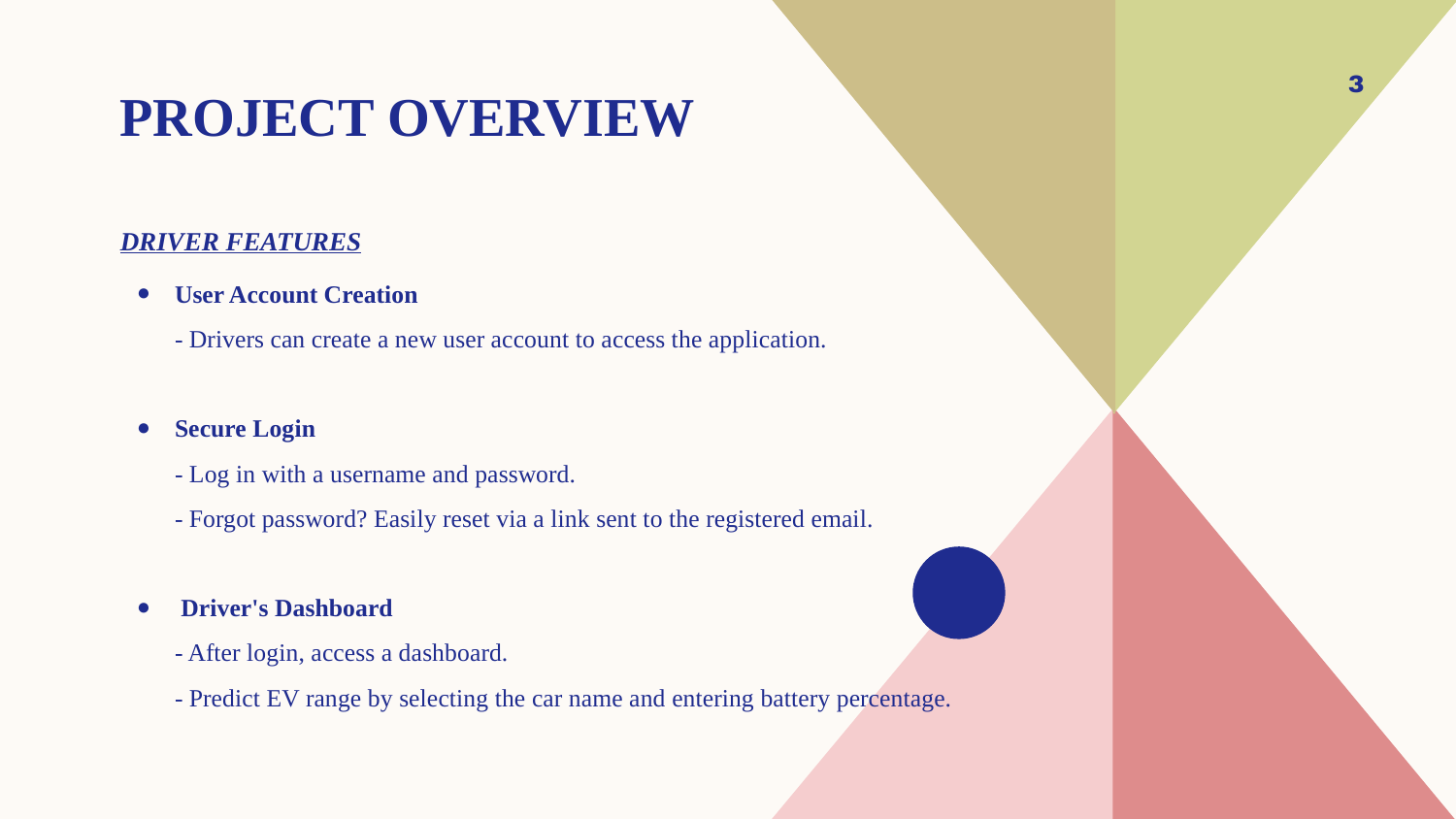

3
# PROJECT OVERVIEW

DRIVER FEATURES
User Account Creation
	- Drivers can create a new user account to access the application.
Secure Login
	- Log in with a username and password.
	- Forgot password? Easily reset via a link sent to the registered email.
 Driver's Dashboard
	- After login, access a dashboard.
	- Predict EV range by selecting the car name and entering battery percentage.